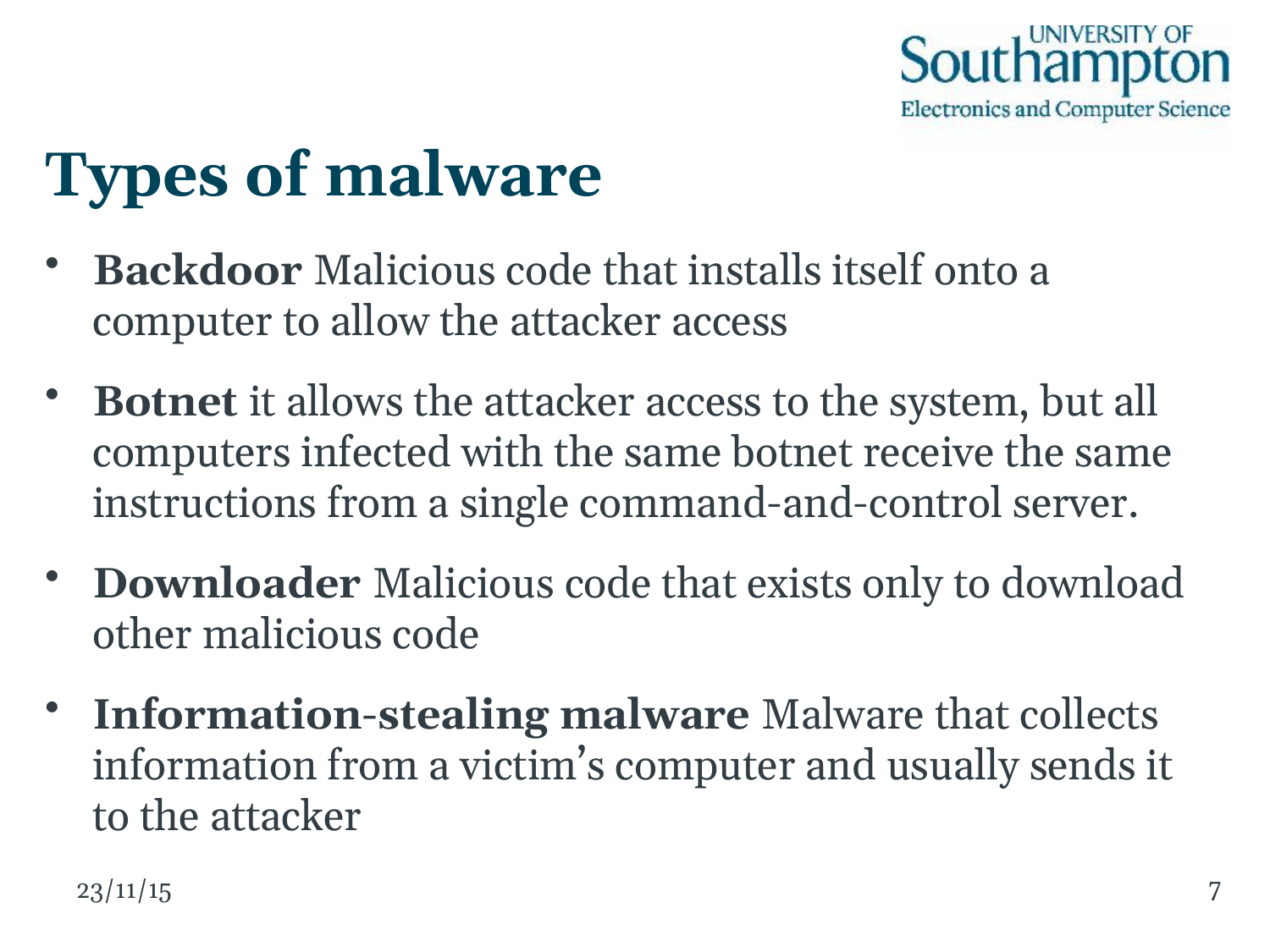

# Types of malware
Backdoor Malicious code that installs itself onto a computer to allow the attacker access
Botnet it allows the attacker access to the system, but all computers infected with the same botnet receive the same instructions from a single command-and-control server.
Downloader Malicious code that exists only to download other malicious code
Information-stealing malware Malware that collects information from a victim’s computer and usually sends it to the attacker
7
23/11/15